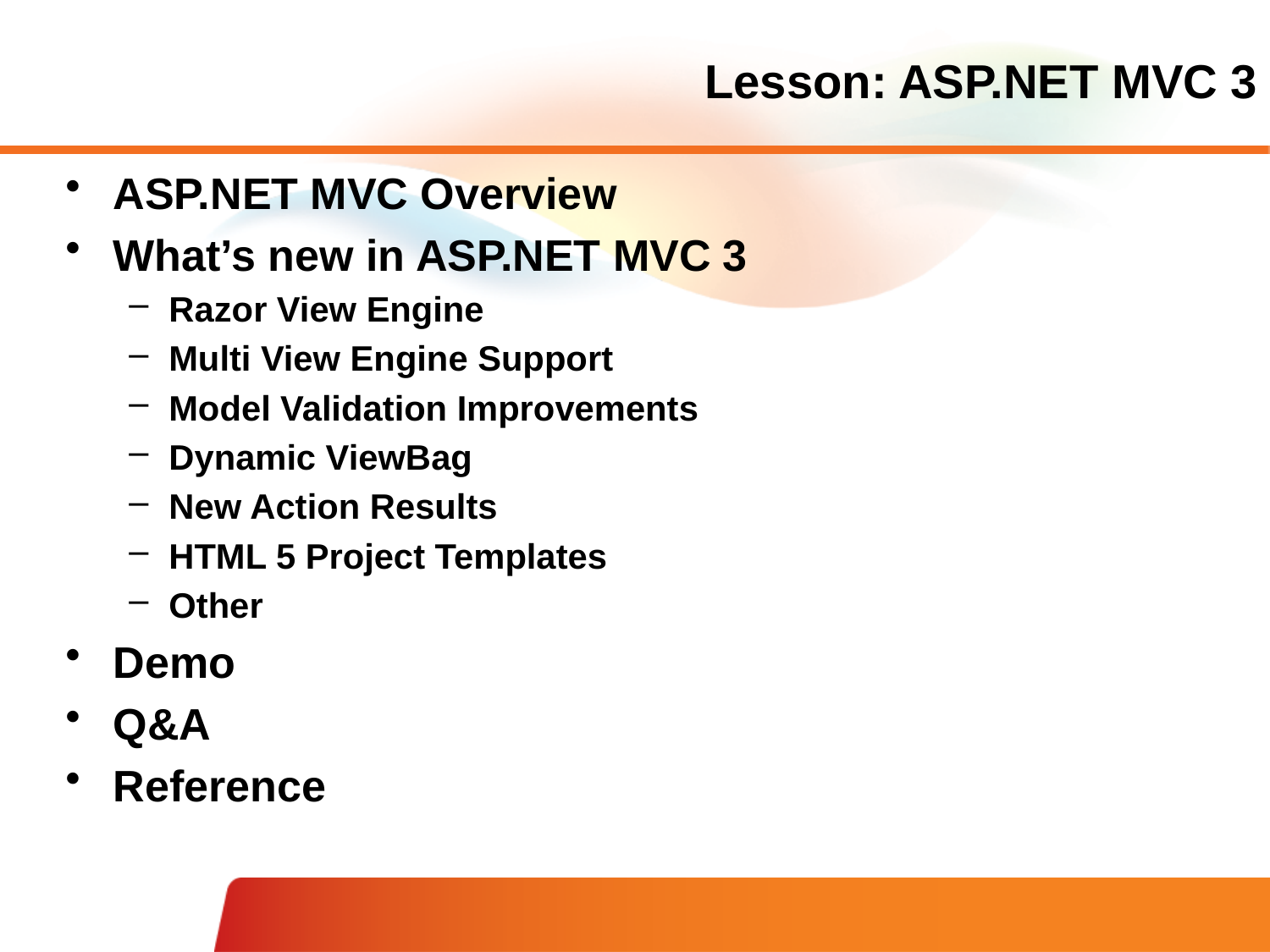

Lesson: ASP.NET MVC 3
ASP.NET MVC Overview
What’s new in ASP.NET MVC 3
Razor View Engine
Multi View Engine Support
Model Validation Improvements
Dynamic ViewBag
New Action Results
HTML 5 Project Templates
Other
Demo
Q&A
Reference